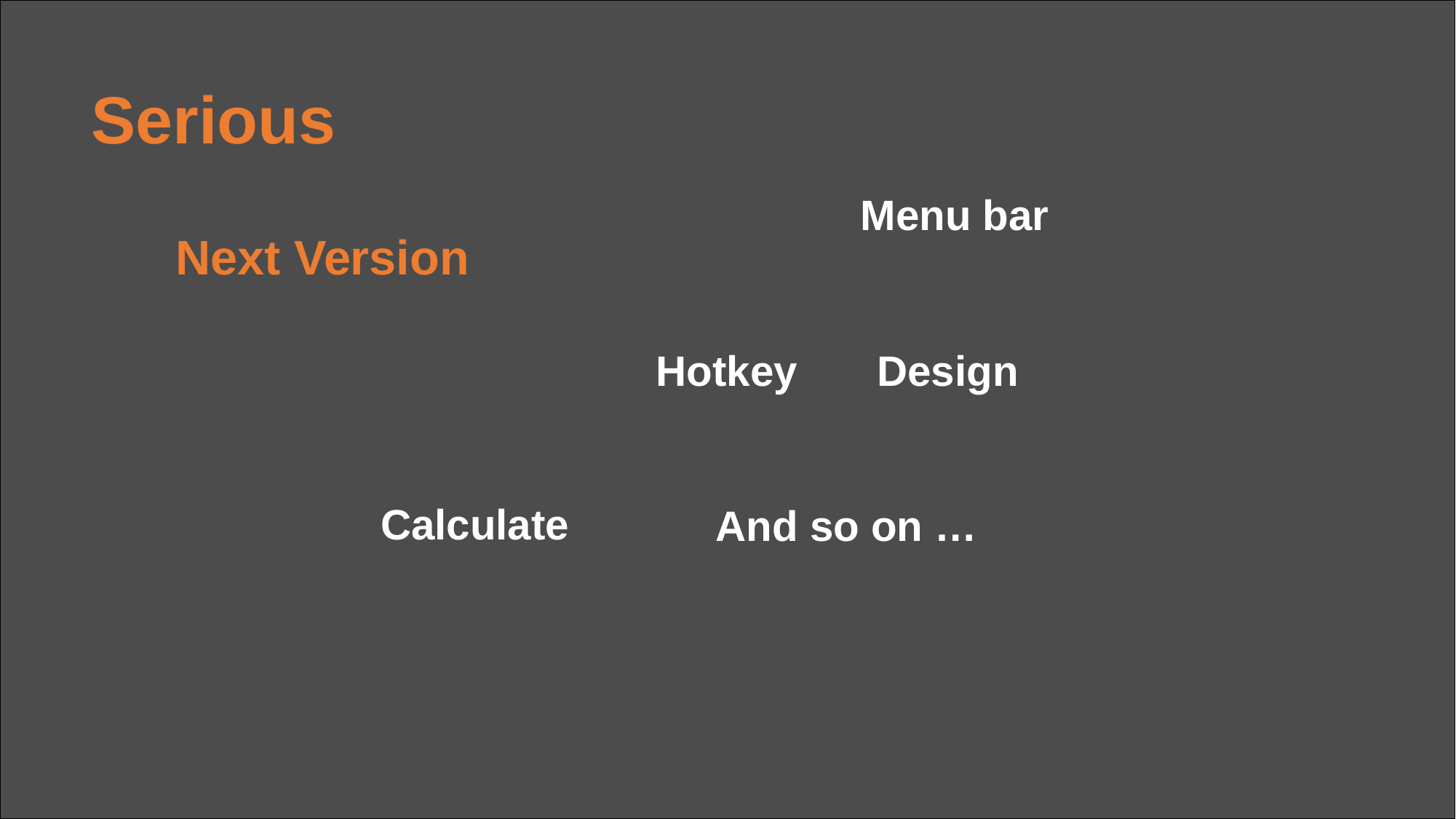

Serious
Menu bar
Next Version
Hotkey
Design
Calculate
And so on …